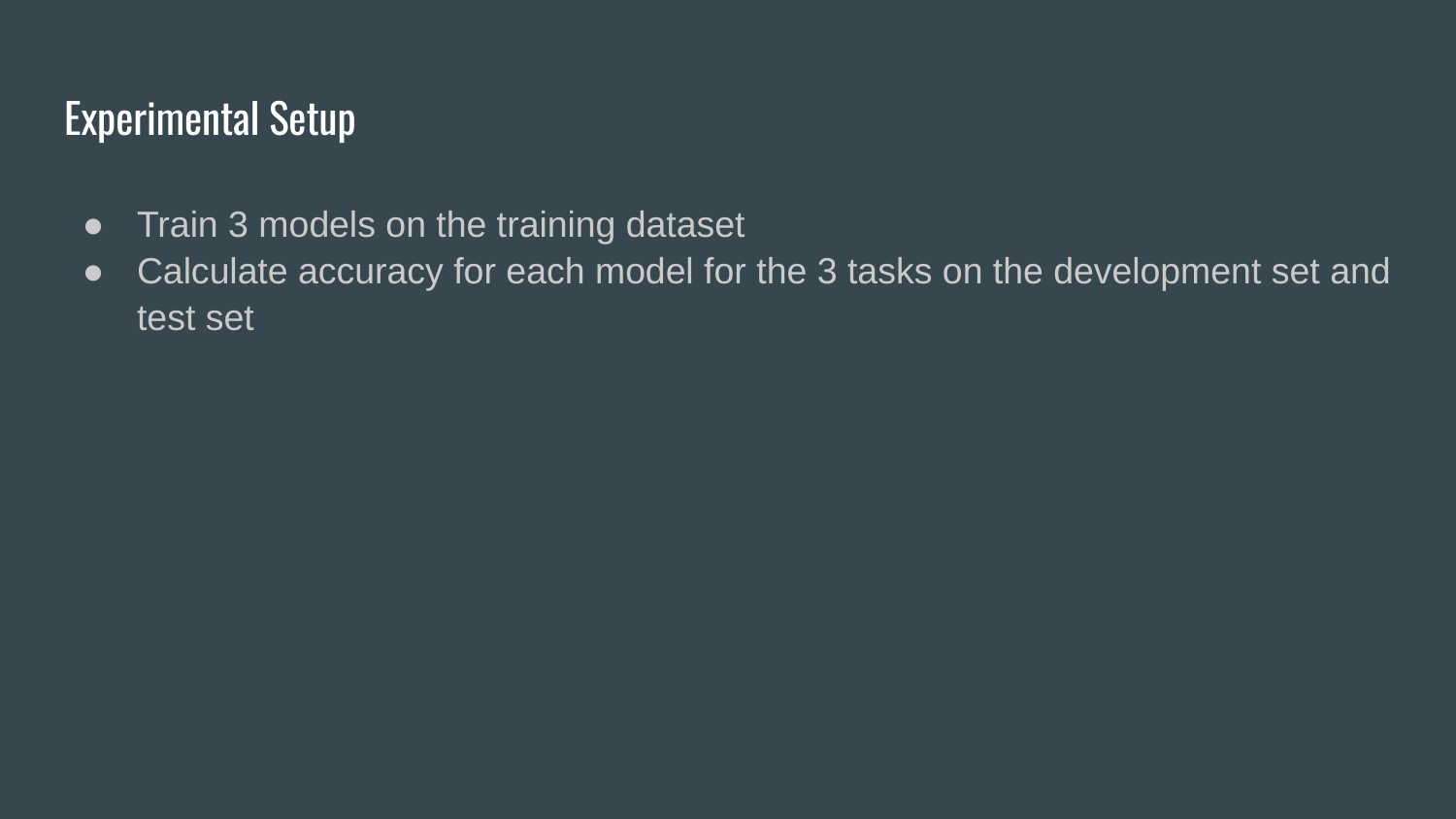

# Experimental Setup
Train 3 models on the training dataset
Calculate accuracy for each model for the 3 tasks on the development set and test set